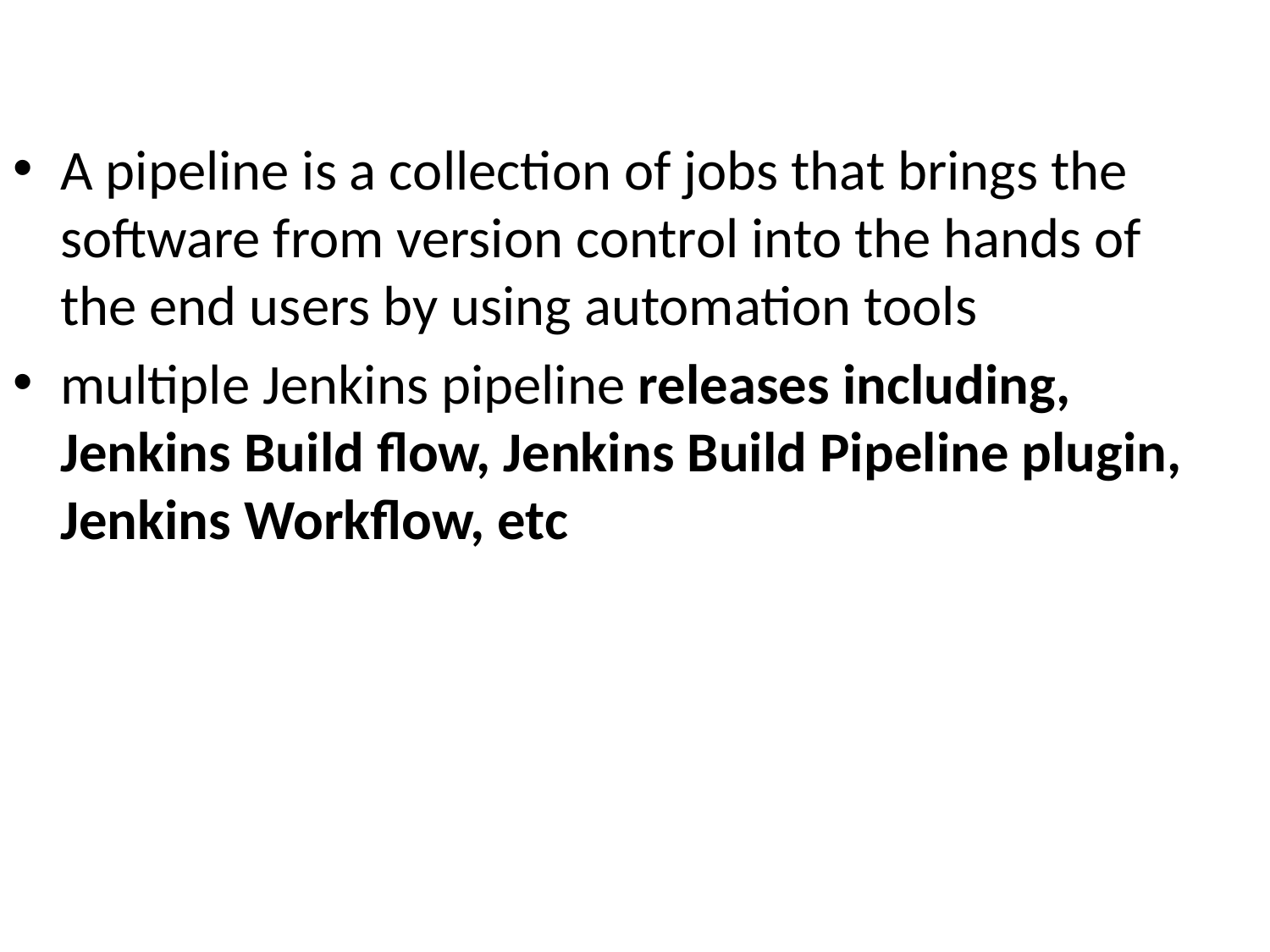

A pipeline is a collection of jobs that brings the software from version control into the hands of the end users by using automation tools
multiple Jenkins pipeline releases including, Jenkins Build flow, Jenkins Build Pipeline plugin, Jenkins Workflow, etc